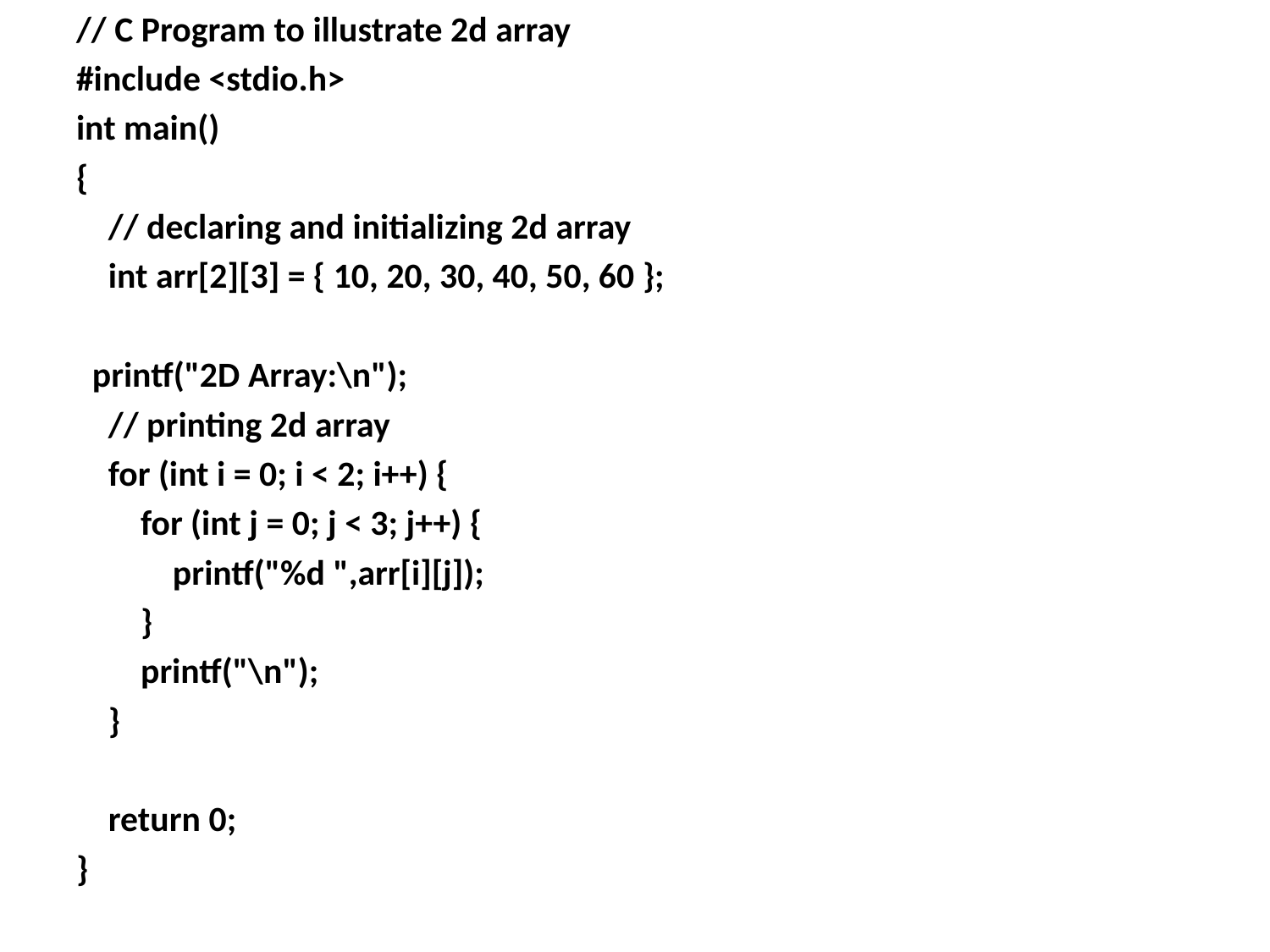

// C Program to illustrate 2d array
#include <stdio.h>
int main()
{
    // declaring and initializing 2d array
    int arr[2][3] = { 10, 20, 30, 40, 50, 60 };

  printf("2D Array:\n");
    // printing 2d array
    for (int i = 0; i < 2; i++) {
        for (int j = 0; j < 3; j++) {
            printf("%d ",arr[i][j]);
        }
        printf("\n");
    }

    return 0;
}